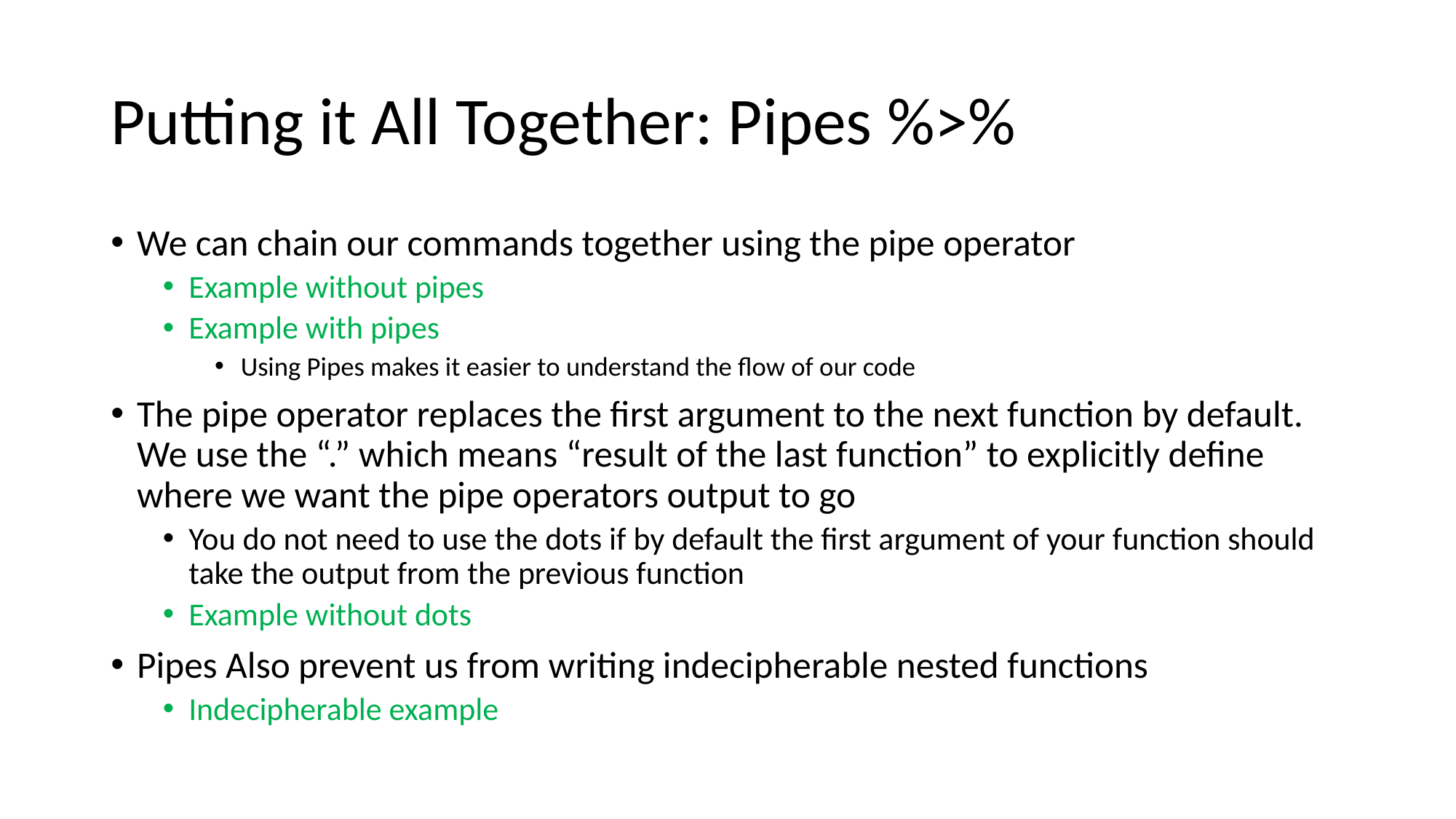

# Putting it All Together: Pipes %>%
We can chain our commands together using the pipe operator
Example without pipes
Example with pipes
Using Pipes makes it easier to understand the flow of our code
The pipe operator replaces the first argument to the next function by default. We use the “.” which means “result of the last function” to explicitly define where we want the pipe operators output to go
You do not need to use the dots if by default the first argument of your function should take the output from the previous function
Example without dots
Pipes Also prevent us from writing indecipherable nested functions
Indecipherable example